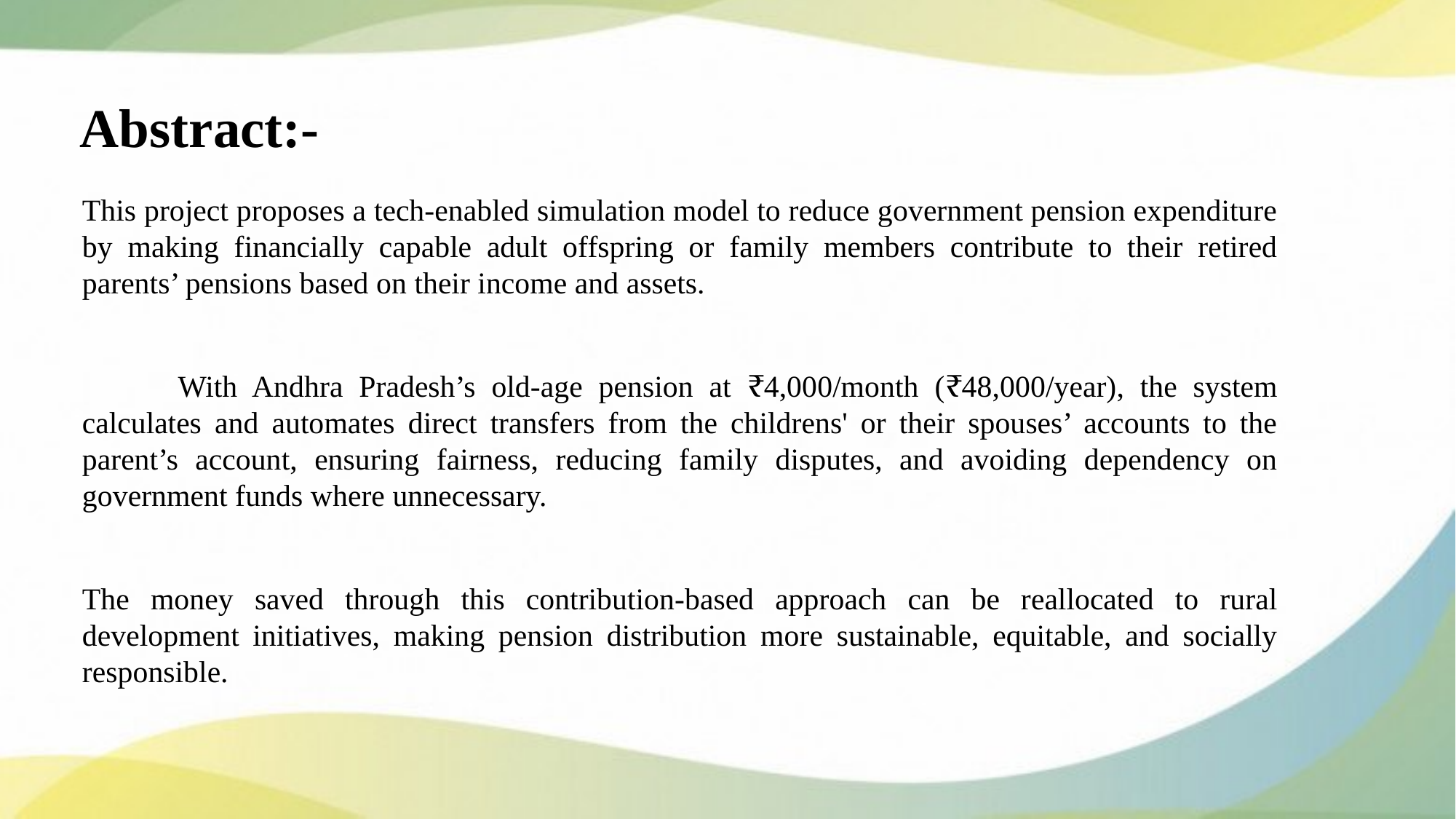

# Abstract:-
This project proposes a tech-enabled simulation model to reduce government pension expenditure by making financially capable adult offspring or family members contribute to their retired parents’ pensions based on their income and assets.

      With Andhra Pradesh’s old-age pension at ₹4,000/month (₹48,000/year), the system calculates and automates direct transfers from the childrens' or their spouses’ accounts to the parent’s account, ensuring fairness, reducing family disputes, and avoiding dependency on government funds where unnecessary.

The money saved through this contribution-based approach can be reallocated to rural development initiatives, making pension distribution more sustainable, equitable, and socially responsible.